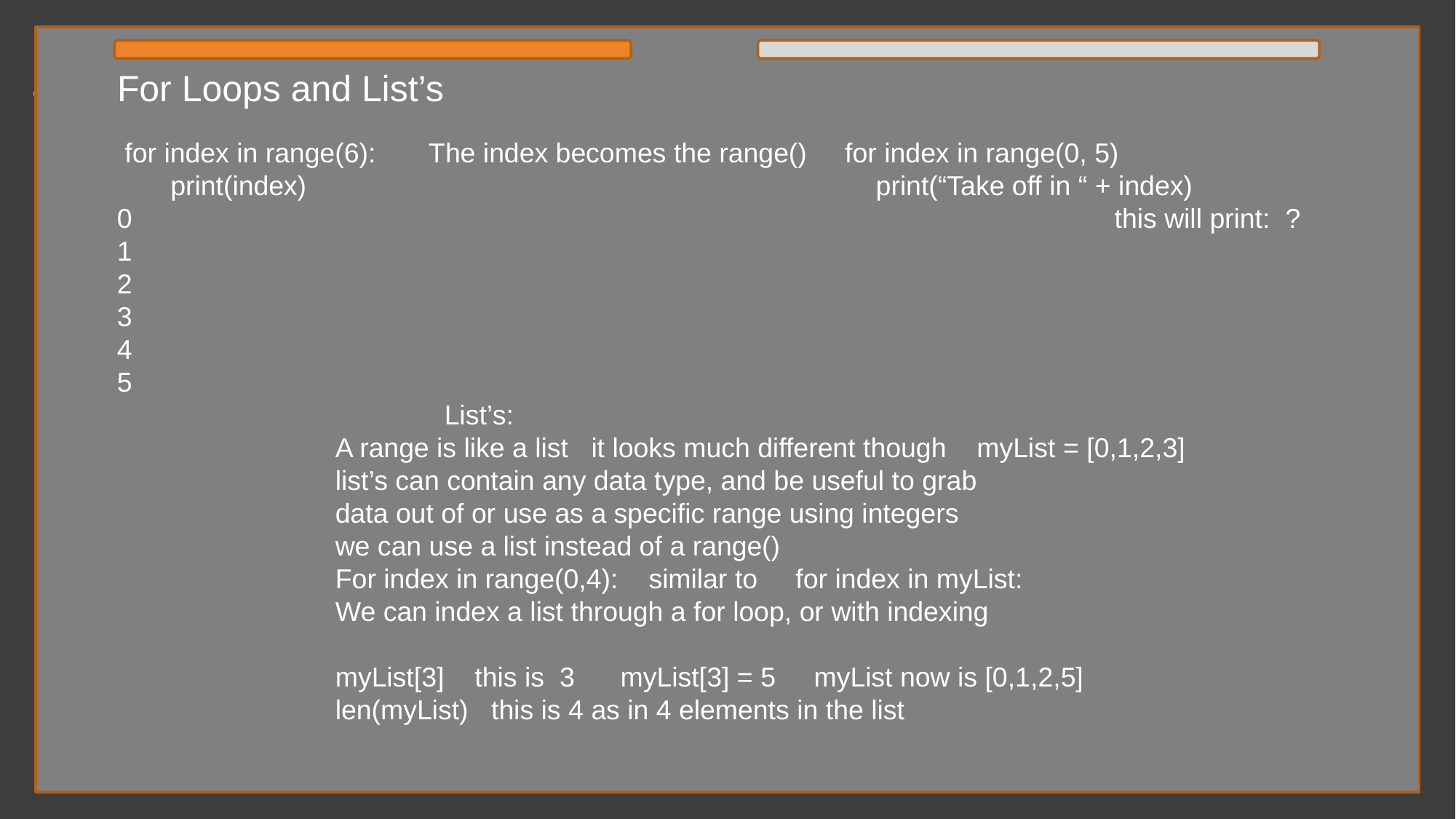

For Loops and List’s
# Title in caps
 for index in range(6):       The index becomes the range()     for index in range(0, 5)
       print(index)   				                            print(“Take off in “ + index)
0			     			                                             this will print:  ?
1
2
3
4
5
			List’s:
		A range is like a list   it looks much different though    myList = [0,1,2,3]
		list’s can contain any data type, and be useful to grab
		data out of or use as a specific range using integers
		we can use a list instead of a range()
		For index in range(0,4):    similar to     for index in myList:
		We can index a list through a for loop, or with indexing

		myList[3]    this is  3      myList[3] = 5     myList now is [0,1,2,5]
		len(myList)   this is 4 as in 4 elements in the list